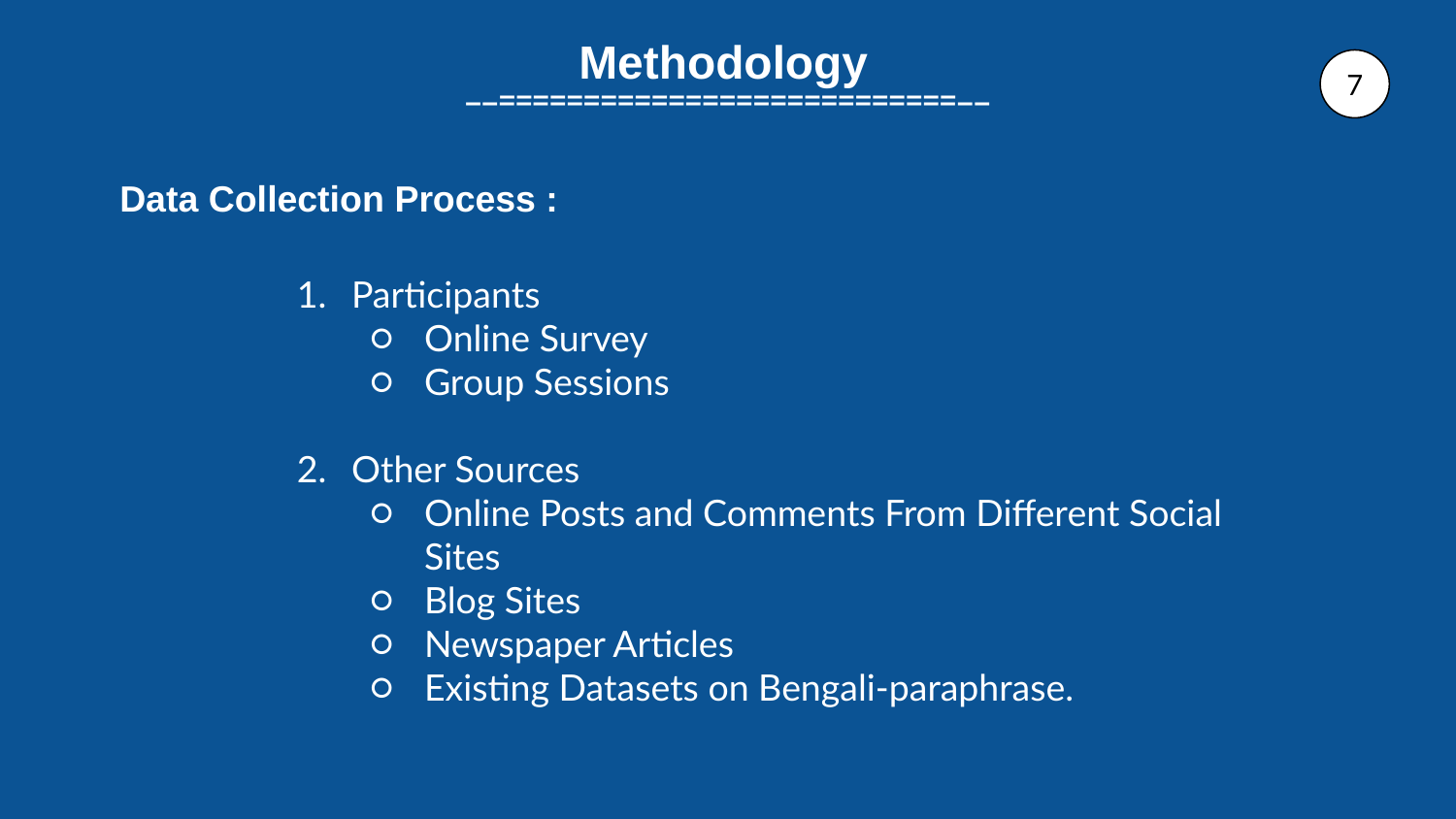

Methodology
___________________________
_______________________________
7
Data Collection Process :
Participants
Online Survey
Group Sessions

Other Sources
Online Posts and Comments From Different Social Sites
Blog Sites
Newspaper Articles
Existing Datasets on Bengali-paraphrase.